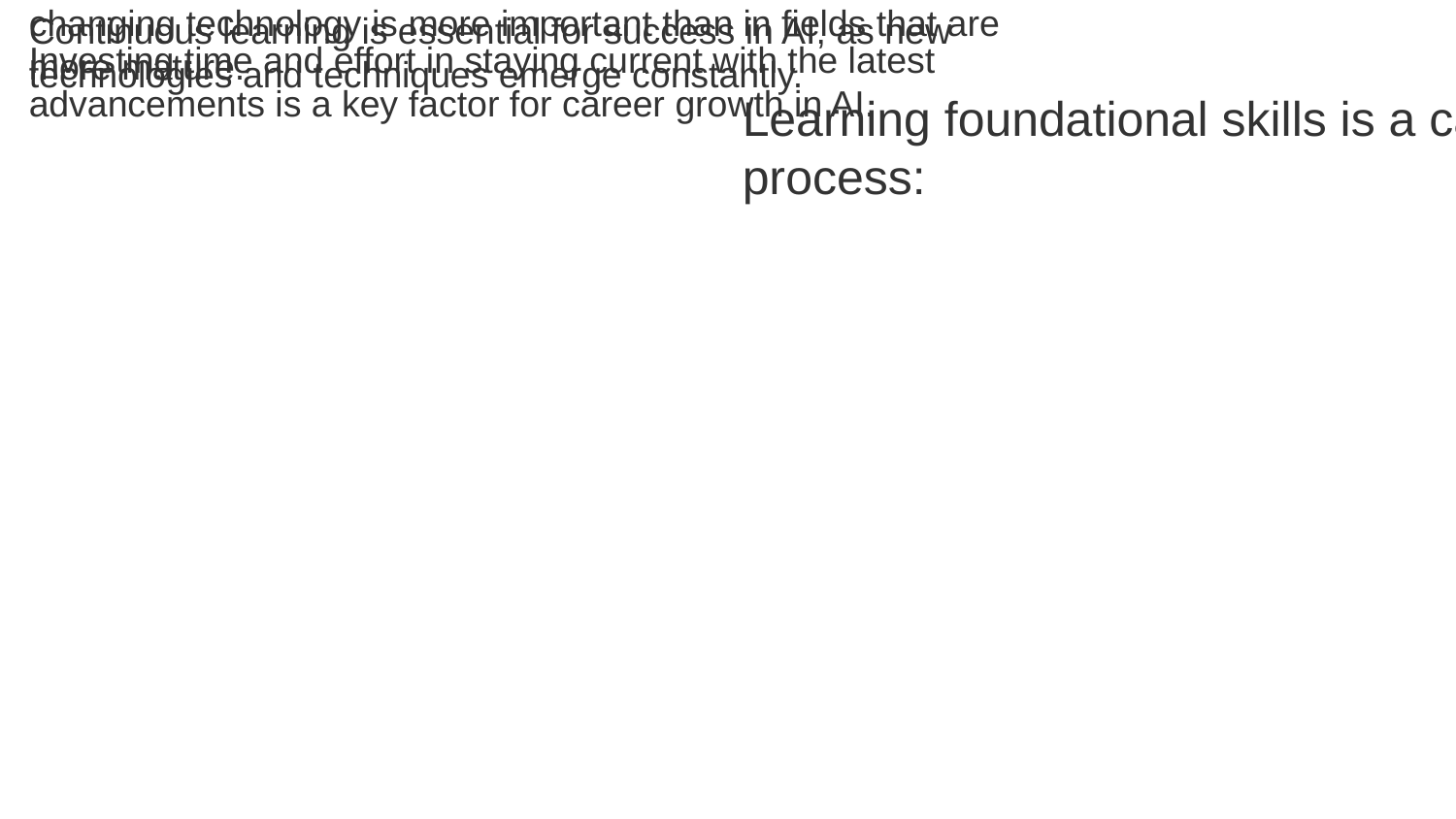

In the rapidly evolving field of AI, keeping up-to-date with changing technology is more important than in fields that are more mature.
Continuous learning is essential for success in AI, as new technologies and techniques emerge constantly.
Investing time and effort in staying current with the latest advancements is a key factor for career growth in AI.
Learning foundational skills is a career-long process: